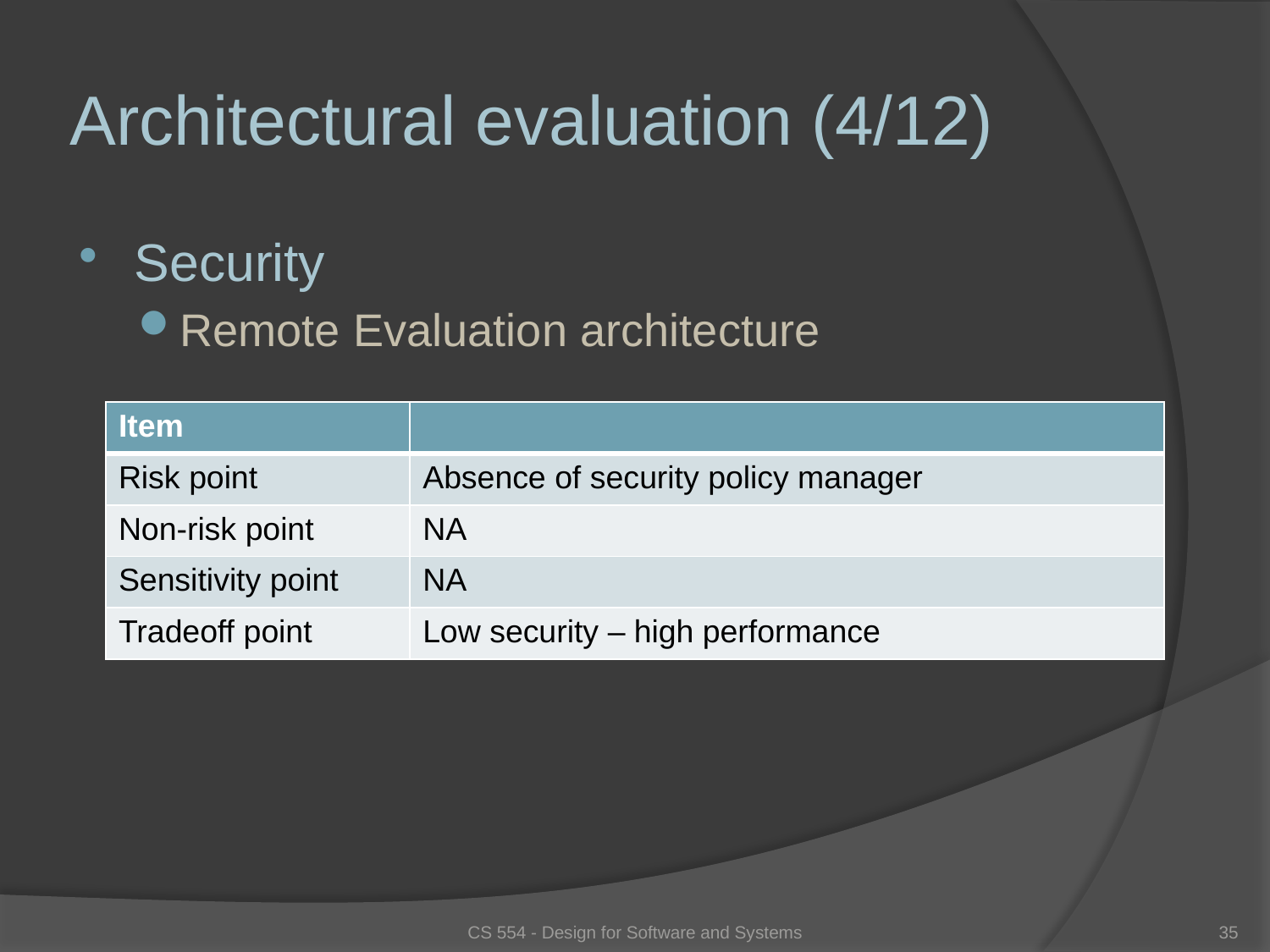

# Architectural evaluation (4/12)
Security
Remote Evaluation architecture

| Item |  |
| --- | --- |
| Risk point | Absence of security policy manager |
| Non-risk point | NA |
| Sensitivity point | NA |
| Tradeoff point | Low security – high performance |
CS 554 - Design for Software and Systems
35